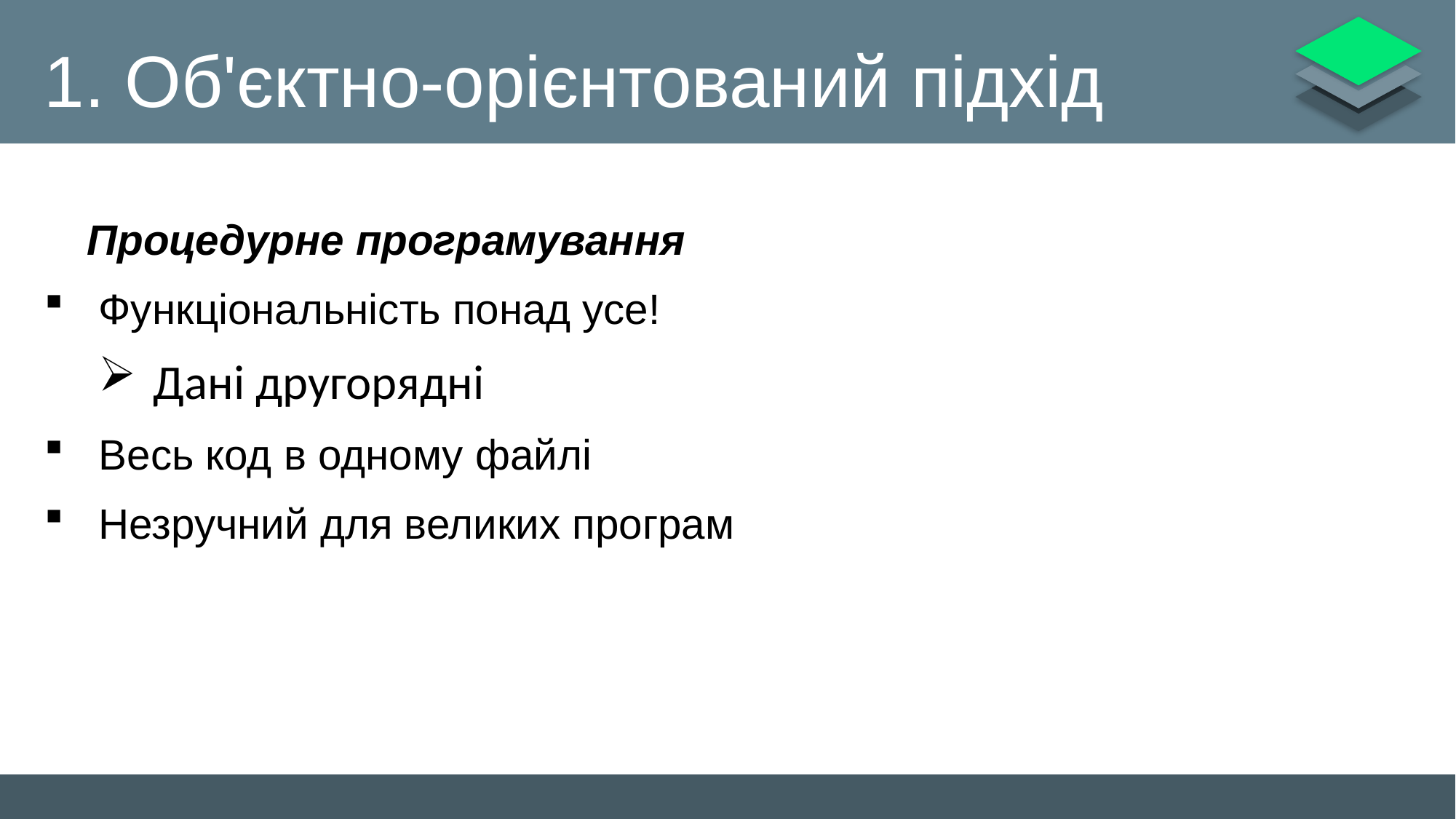

# 1. Об'єктно-орієнтований підхід
Процедурне програмування
Функціональність понад усе!
Дані другорядні
Весь код в одному файлі
Незручний для великих програм